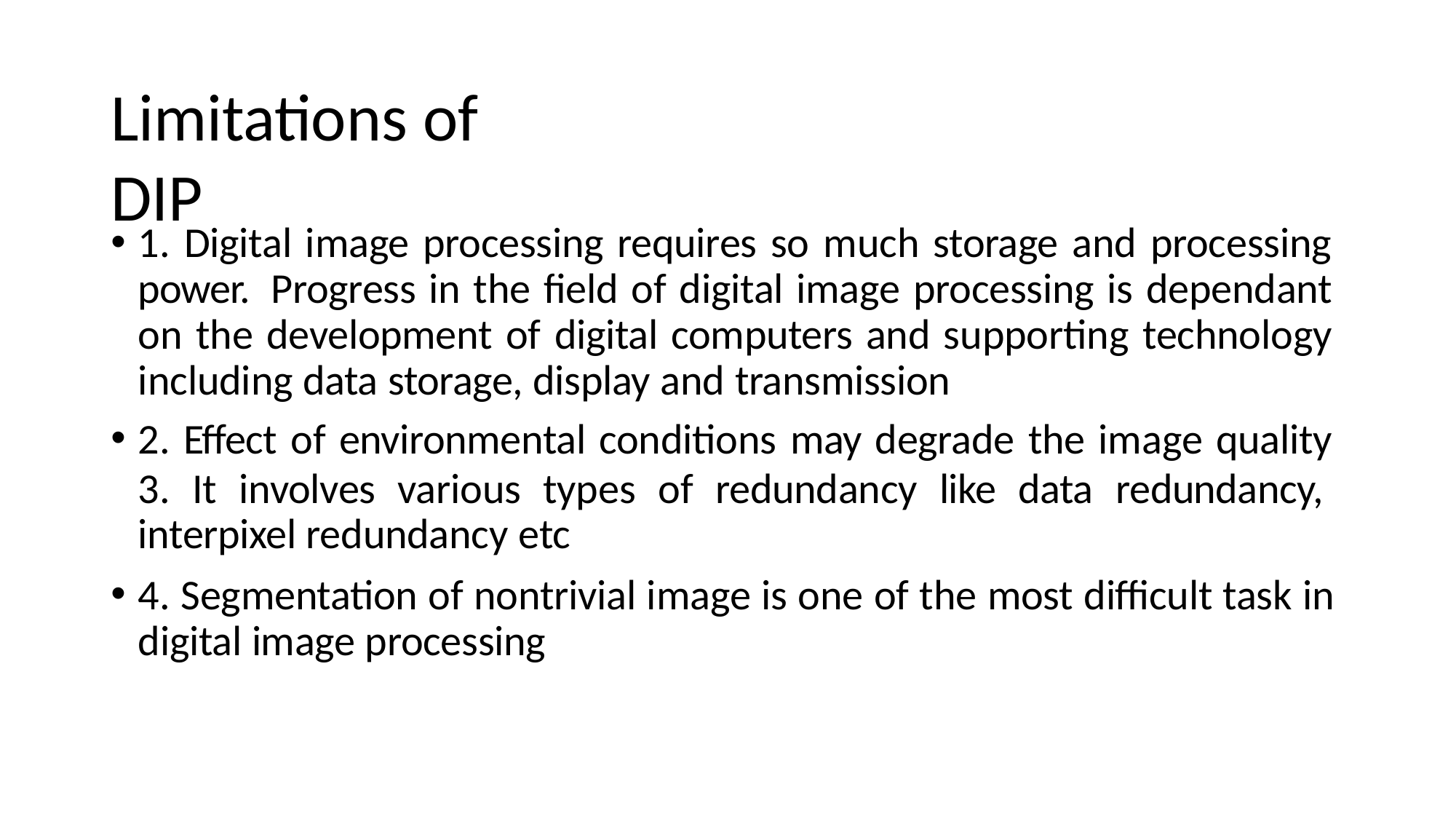

# Limitations of DIP
1. Digital image processing requires so much storage and processing  power. Progress in the field of digital image processing is dependant  on the development of digital computers and supporting technology  including data storage, display and transmission
2. Effect of environmental conditions may degrade the image quality
3. It involves various types of redundancy like data redundancy,  interpixel redundancy etc
4. Segmentation of nontrivial image is one of the most difficult task in  digital image processing